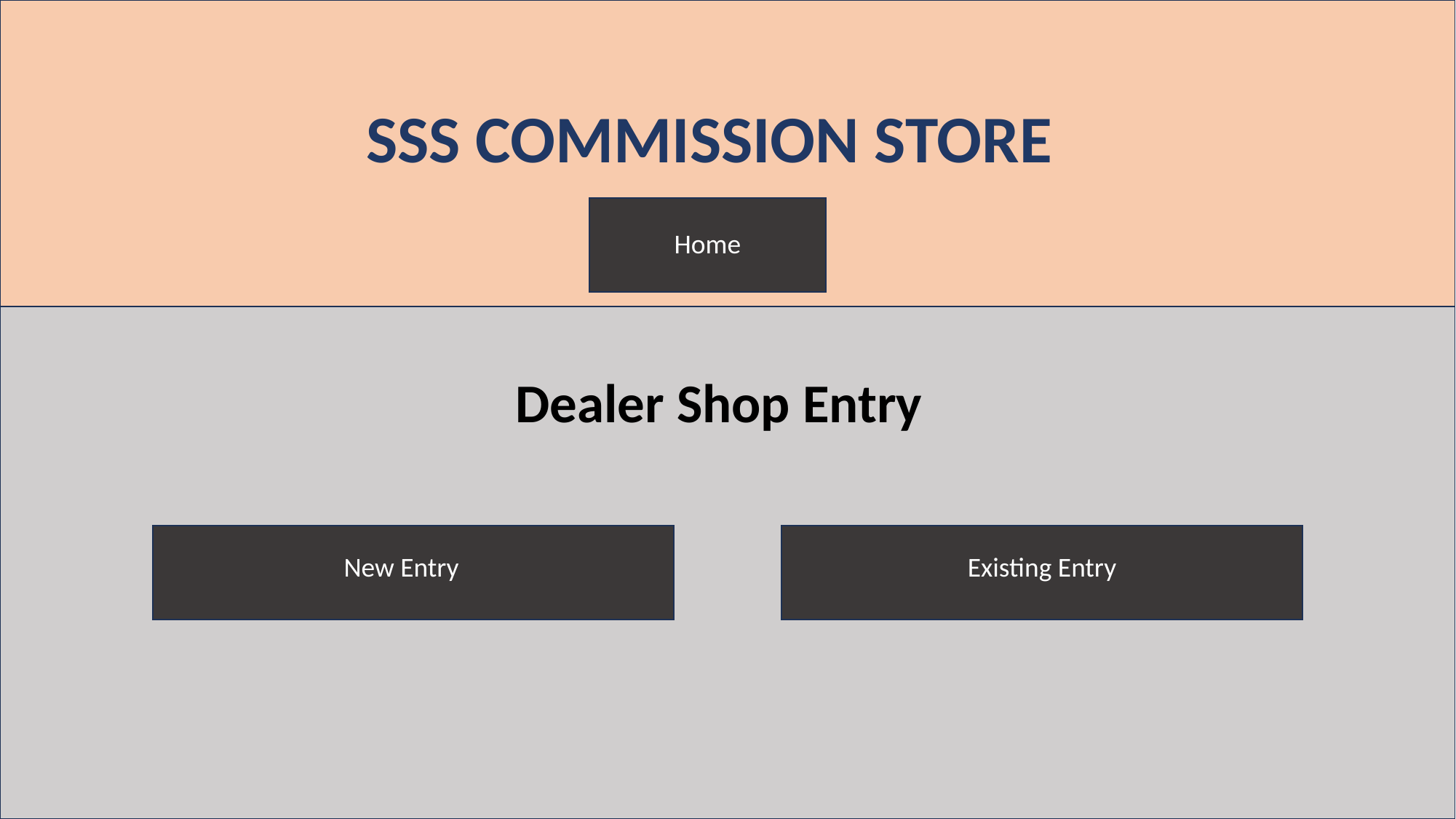

SSS COMMISSION STORE

Home

Dealer Shop Entry

 New Entry
Existing Entry